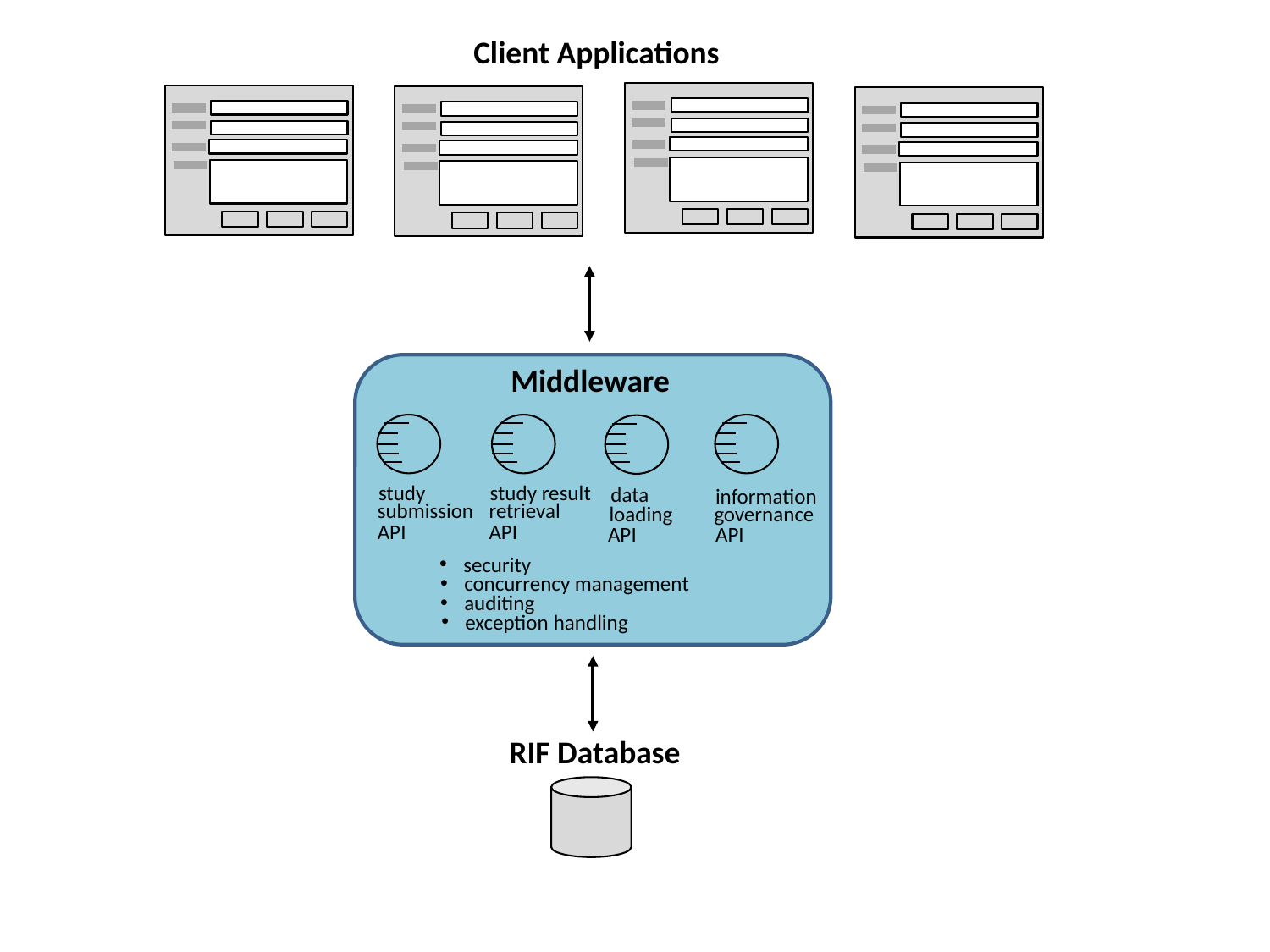

Client Applications

Middleware

study
submission
API
study result
retrieval
API
data
loading
API
information
governance
API
security
concurrency management
auditing
exception handling
RIF Database